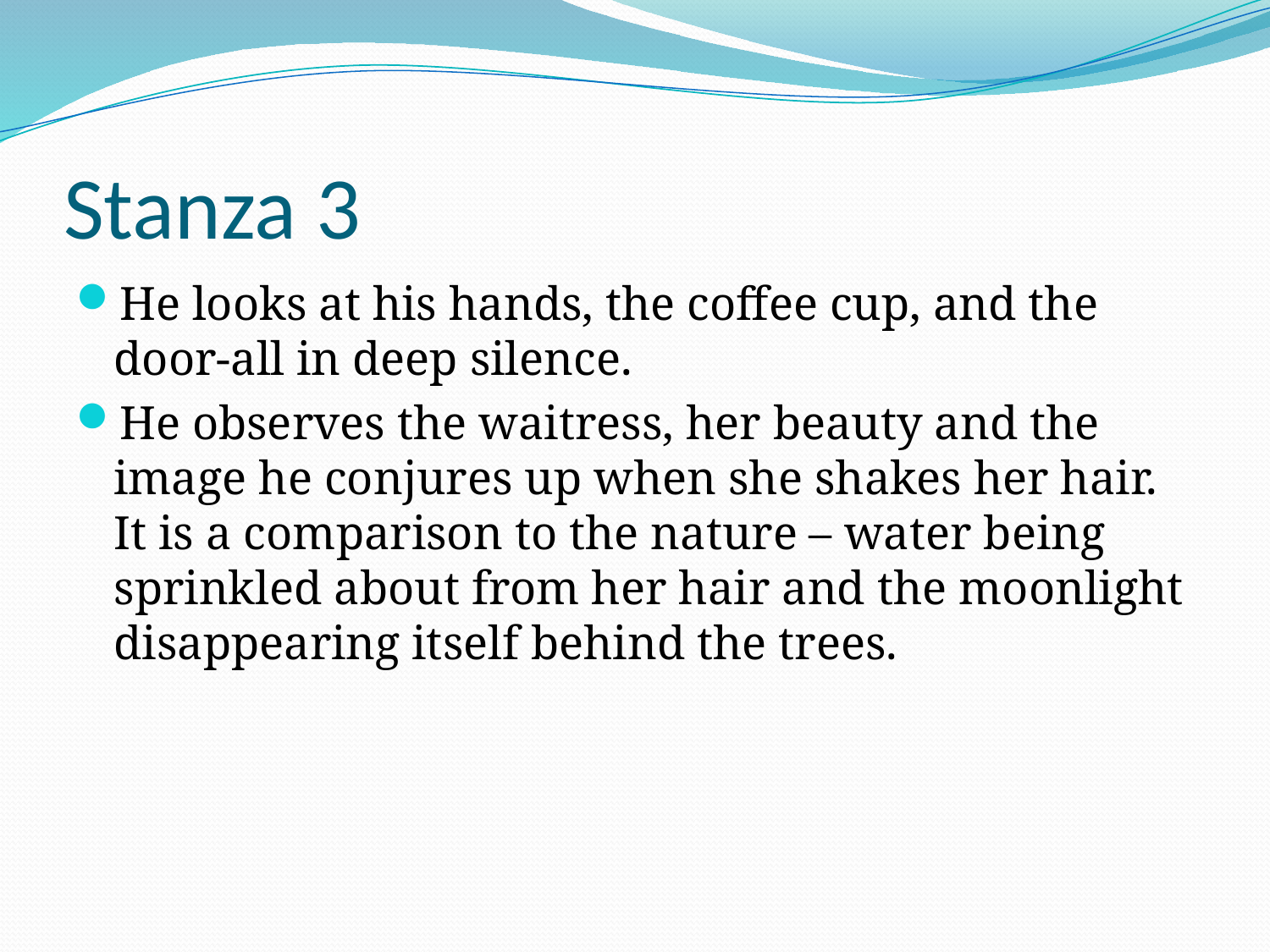

# Stanza 3
He looks at his hands, the coffee cup, and the door-all in deep silence.
He observes the waitress, her beauty and the image he conjures up when she shakes her hair. It is a comparison to the nature – water being sprinkled about from her hair and the moonlight disappearing itself behind the trees.